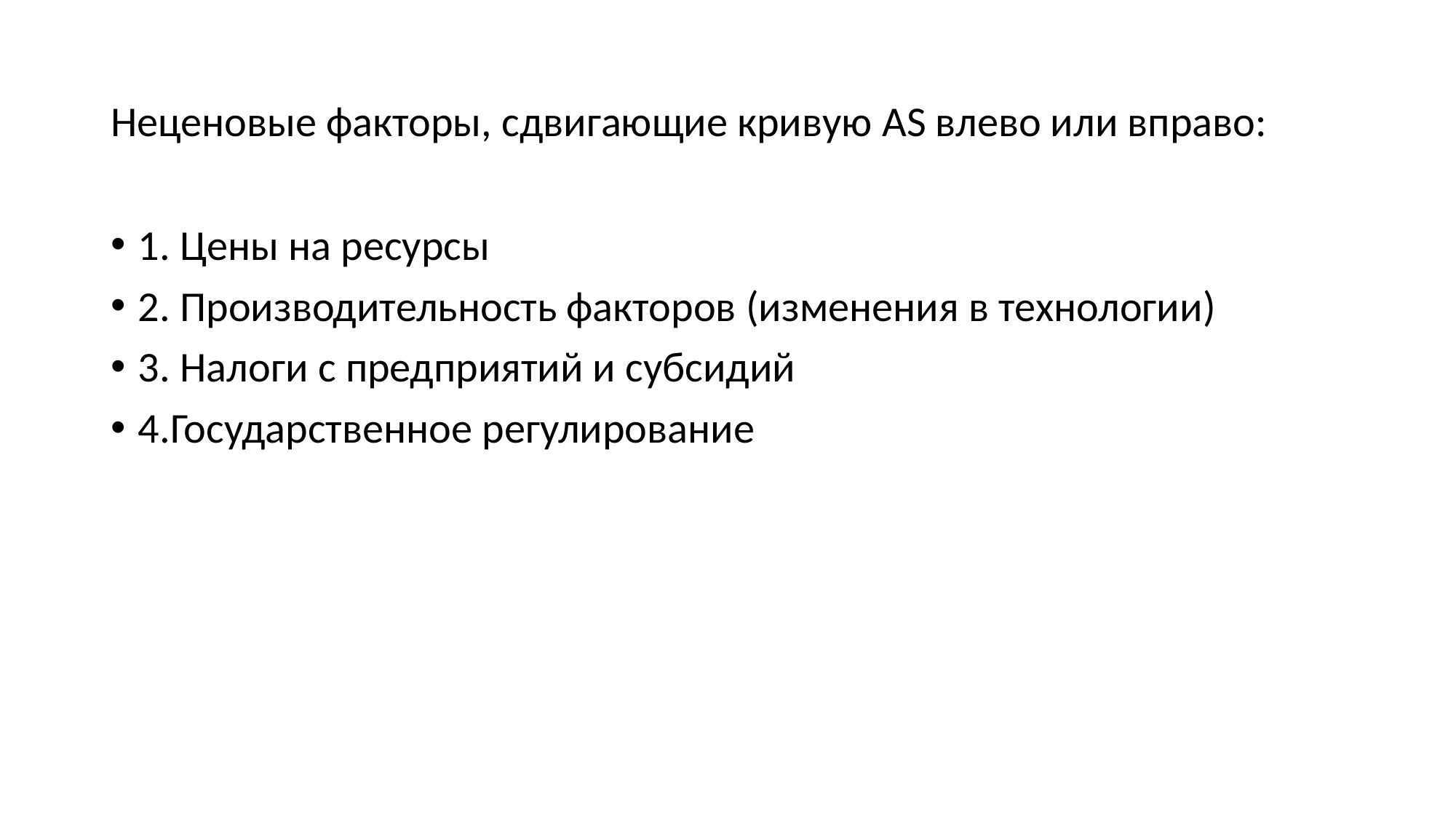

# Неценовые факторы, сдвигающие кривую AS влево или вправо:
1. Цены на ресурсы
2. Производительность факторов (изменения в технологии)
3. Налоги с предприятий и субсидий
4.Государственное регулирование